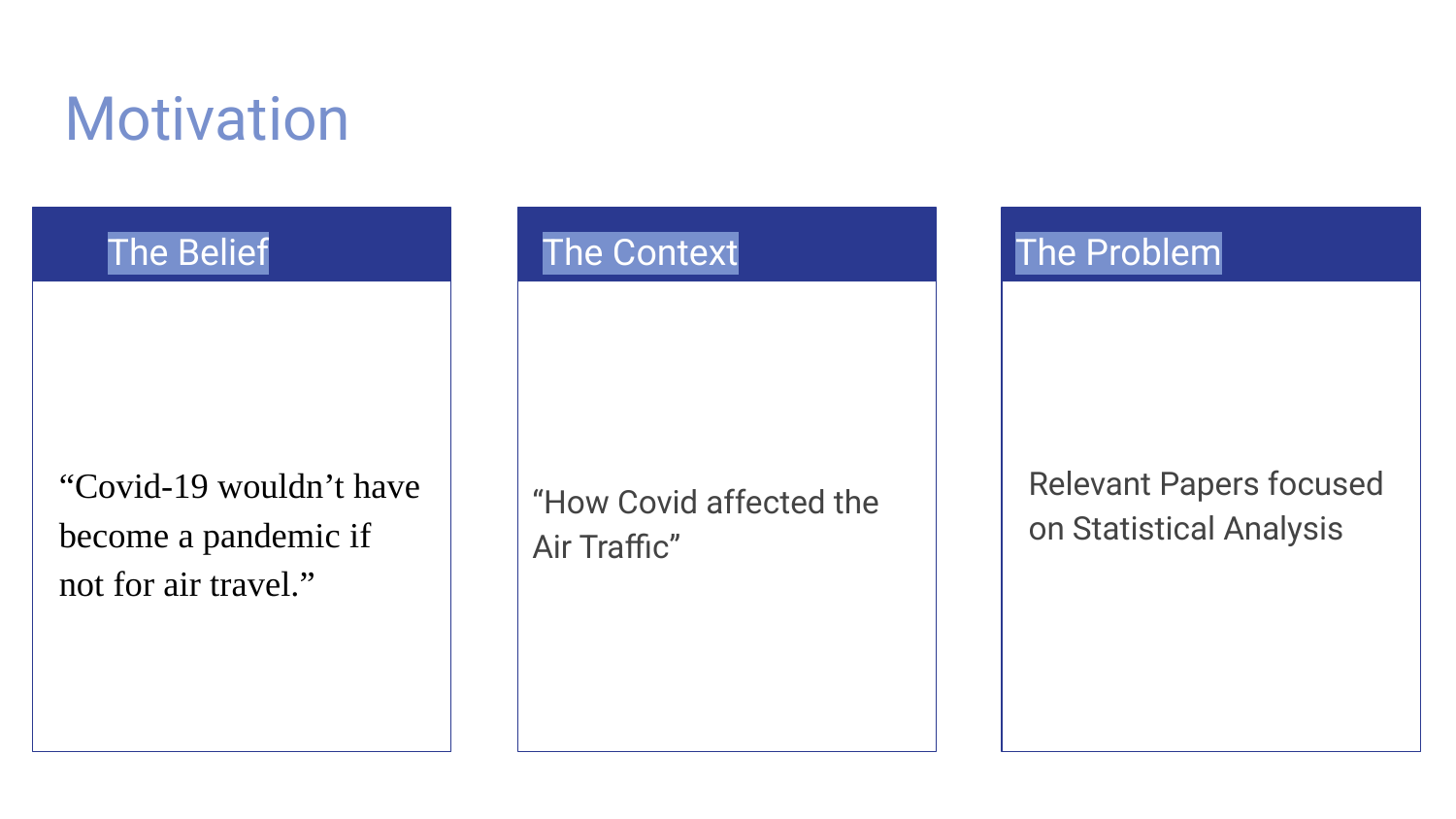

# Motivation

The Belief

“How Covid affected the Air Traffic”

The Context
The Problem

“Covid-19 wouldn’t have become a pandemic if not for air travel.”

Relevant Papers focused on Statistical Analysis